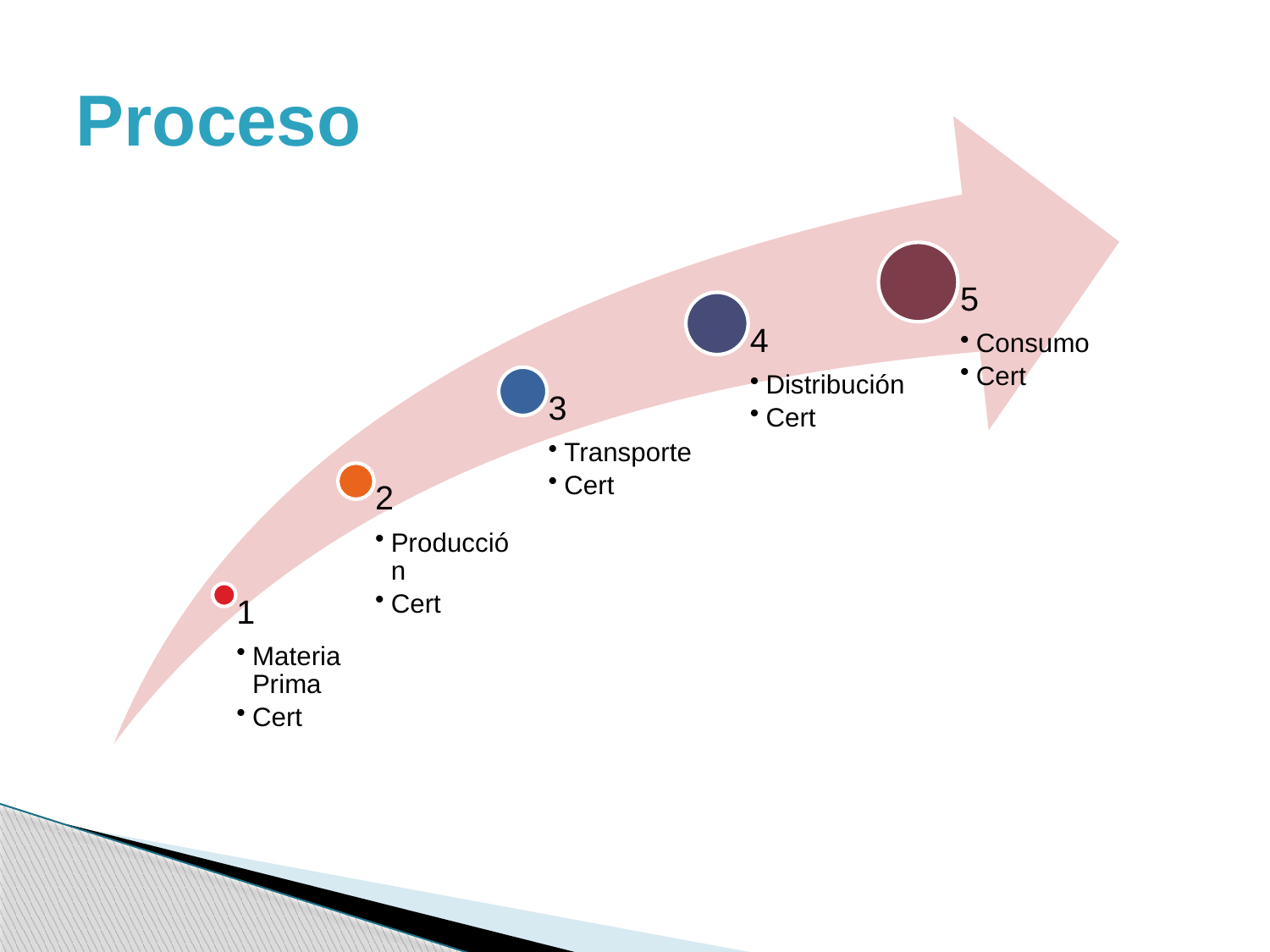

# Proceso
1
Materia Prima
Cert
2
Producción
Cert
3
Transporte
Cert
4
Distribución
Cert
5
Consumo
Cert